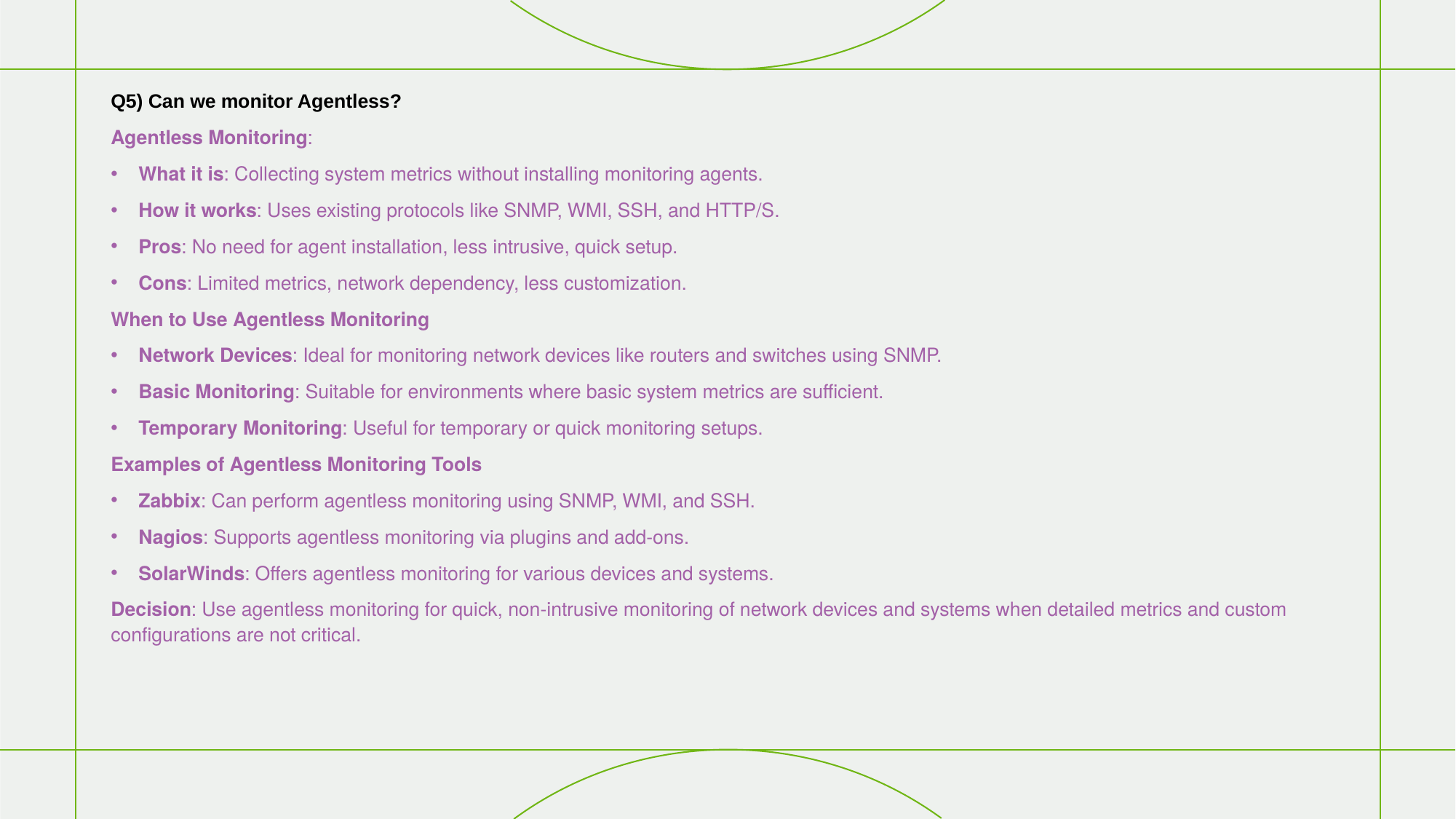

Q5) Can we monitor Agentless?
Agentless Monitoring:
What it is: Collecting system metrics without installing monitoring agents.
How it works: Uses existing protocols like SNMP, WMI, SSH, and HTTP/S.
Pros: No need for agent installation, less intrusive, quick setup.
Cons: Limited metrics, network dependency, less customization.
When to Use Agentless Monitoring
Network Devices: Ideal for monitoring network devices like routers and switches using SNMP.
Basic Monitoring: Suitable for environments where basic system metrics are sufficient.
Temporary Monitoring: Useful for temporary or quick monitoring setups.
Examples of Agentless Monitoring Tools
Zabbix: Can perform agentless monitoring using SNMP, WMI, and SSH.
Nagios: Supports agentless monitoring via plugins and add-ons.
SolarWinds: Offers agentless monitoring for various devices and systems.
Decision: Use agentless monitoring for quick, non-intrusive monitoring of network devices and systems when detailed metrics and custom configurations are not critical.